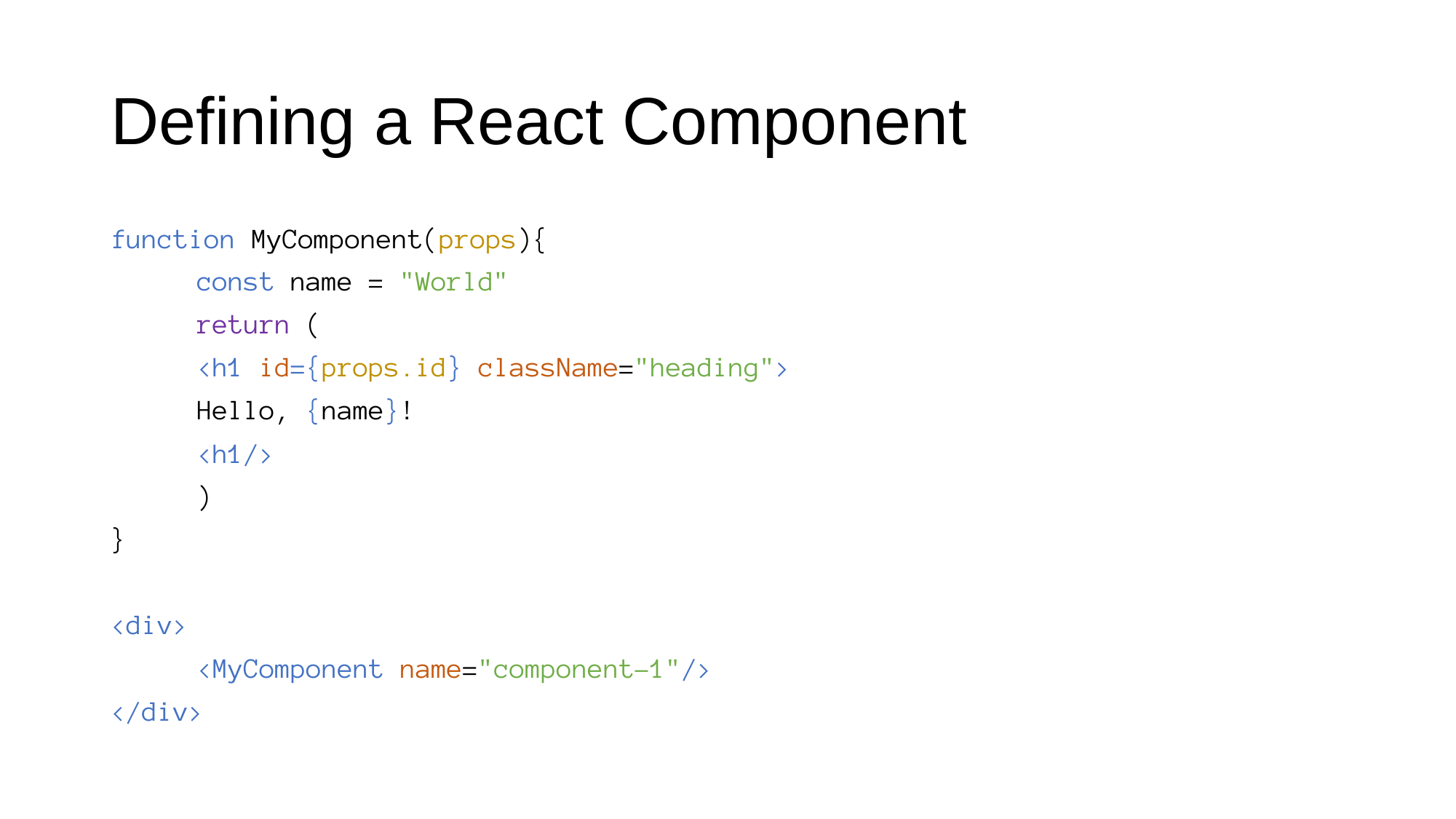

# Defining a React Component
function MyComponent(props){
	const name = "World"
	return (
		<h1 id={props.id} className="heading">
			Hello, {name}!
		<h1/>
	)
}

<div>
	<MyComponent name="component-1"/>
</div>